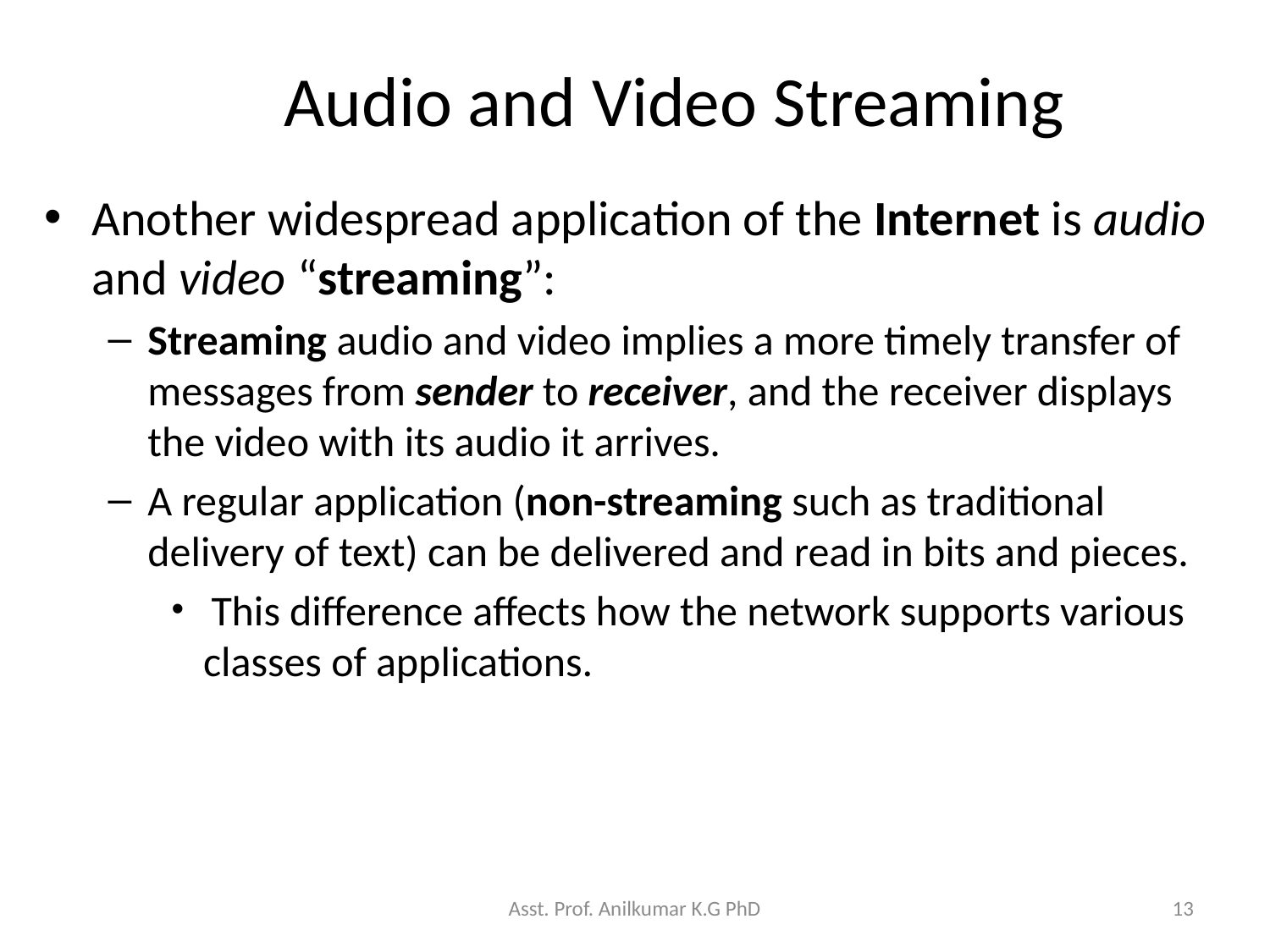

# Audio and Video Streaming
Another widespread application of the Internet is audio and video “streaming”:
Streaming audio and video implies a more timely transfer of messages from sender to receiver, and the receiver displays the video with its audio it arrives.
A regular application (non-streaming such as traditional delivery of text) can be delivered and read in bits and pieces.
 This difference affects how the network supports various classes of applications.

Asst. Prof. Anilkumar K.G PhD
13